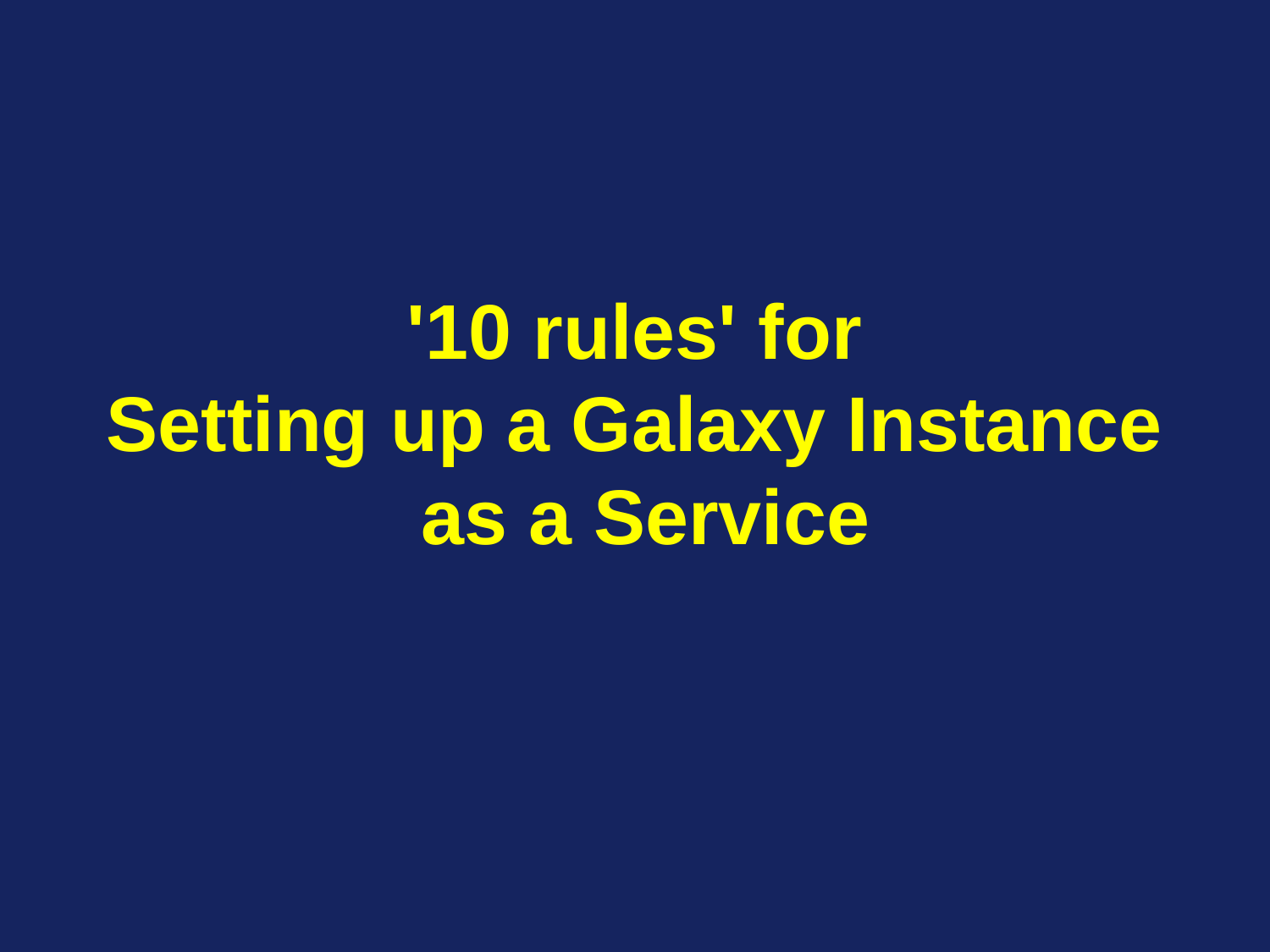

'10 rules' for
Setting up a Galaxy Instance
as a Service